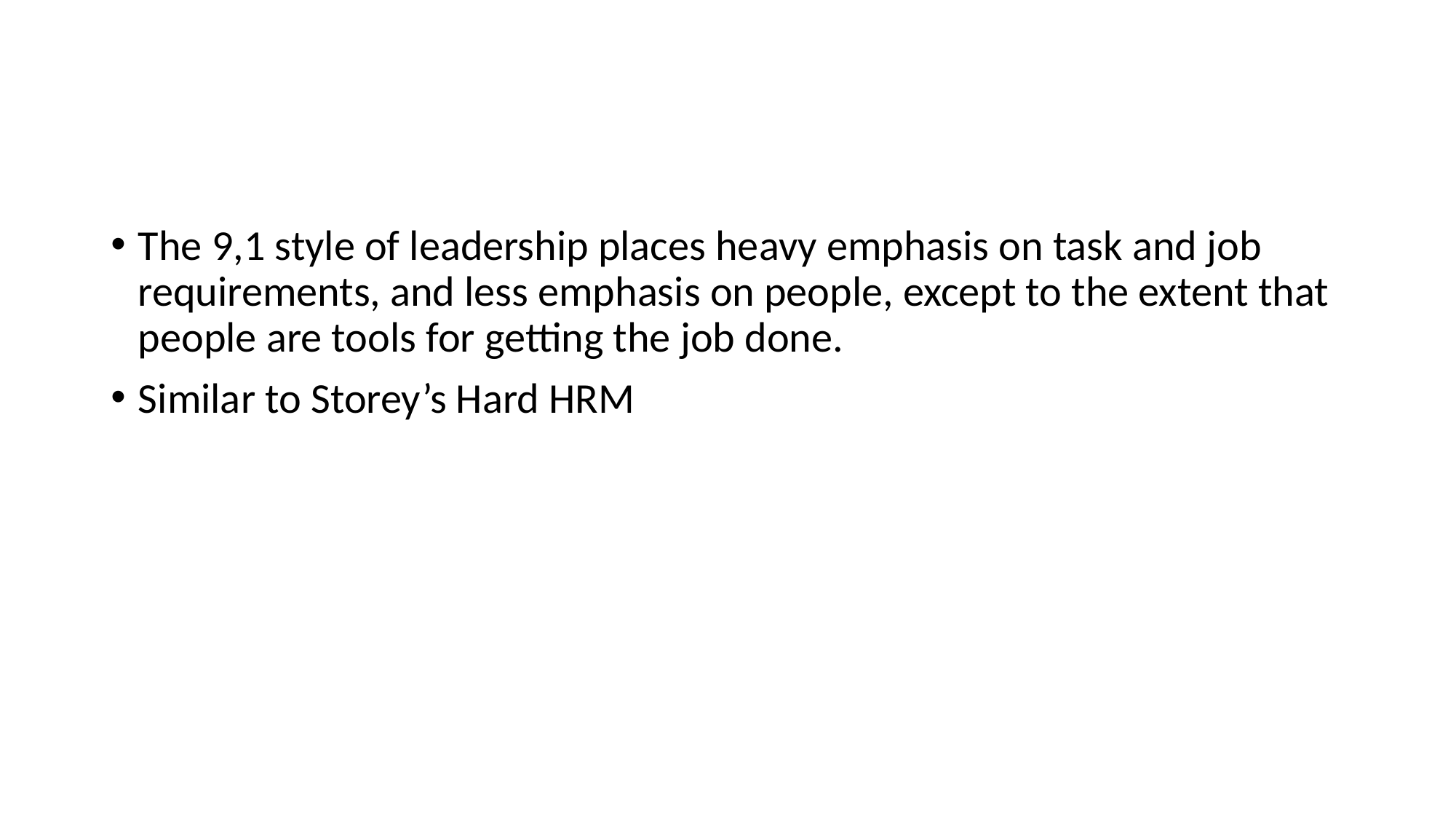

#
The 9,1 style of leadership places heavy emphasis on task and job requirements, and less emphasis on people, except to the extent that people are tools for getting the job done.
Similar to Storey’s Hard HRM